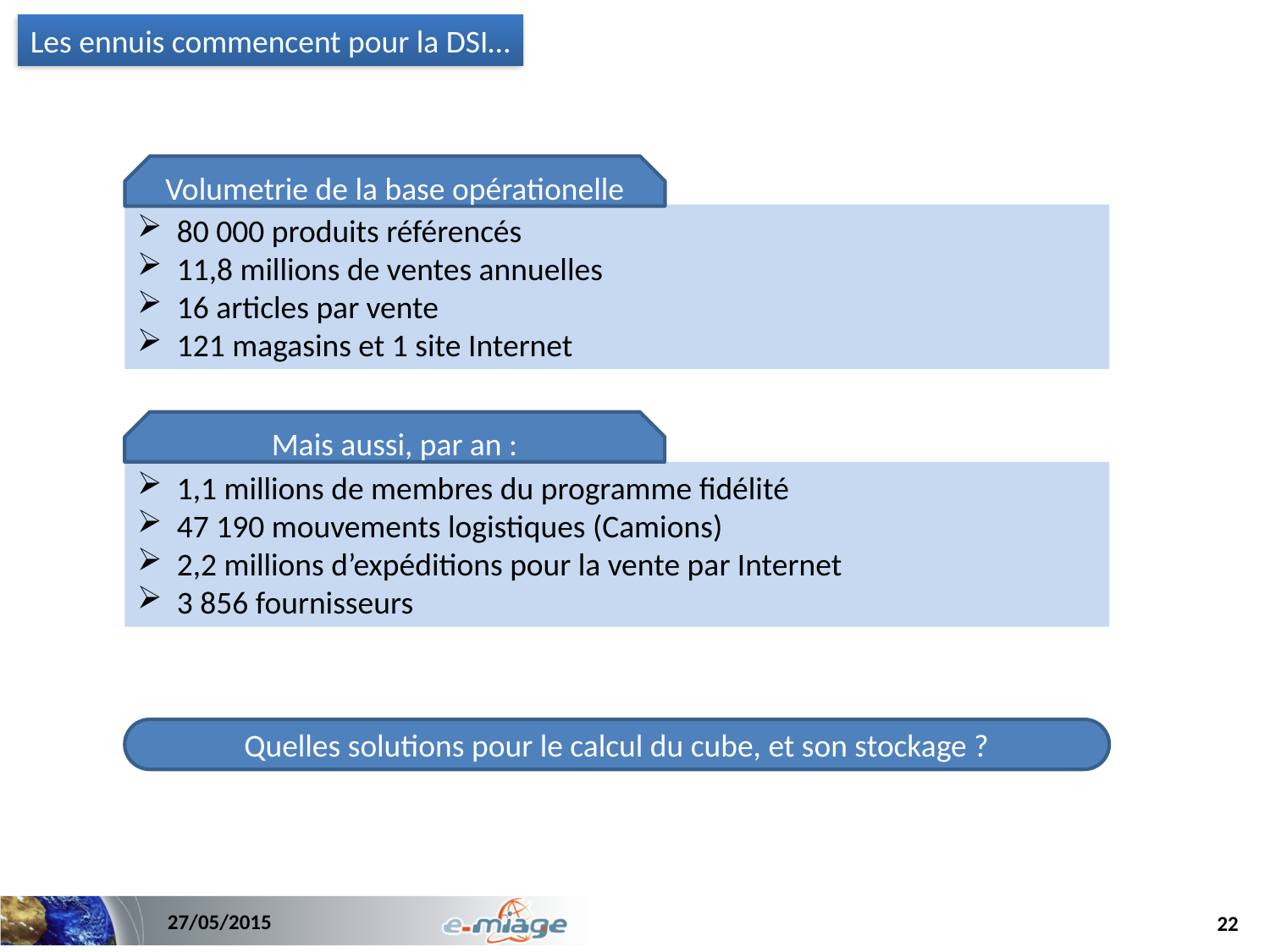

Les ennuis commencent pour la DSI…
Volumetrie de la base opérationelle
80 000 produits référencés
11,8 millions de ventes annuelles
16 articles par vente
121 magasins et 1 site Internet
Mais aussi, par an :
1,1 millions de membres du programme fidélité
47 190 mouvements logistiques (Camions)
2,2 millions d’expéditions pour la vente par Internet
3 856 fournisseurs
Quelles solutions pour le calcul du cube, et son stockage ?